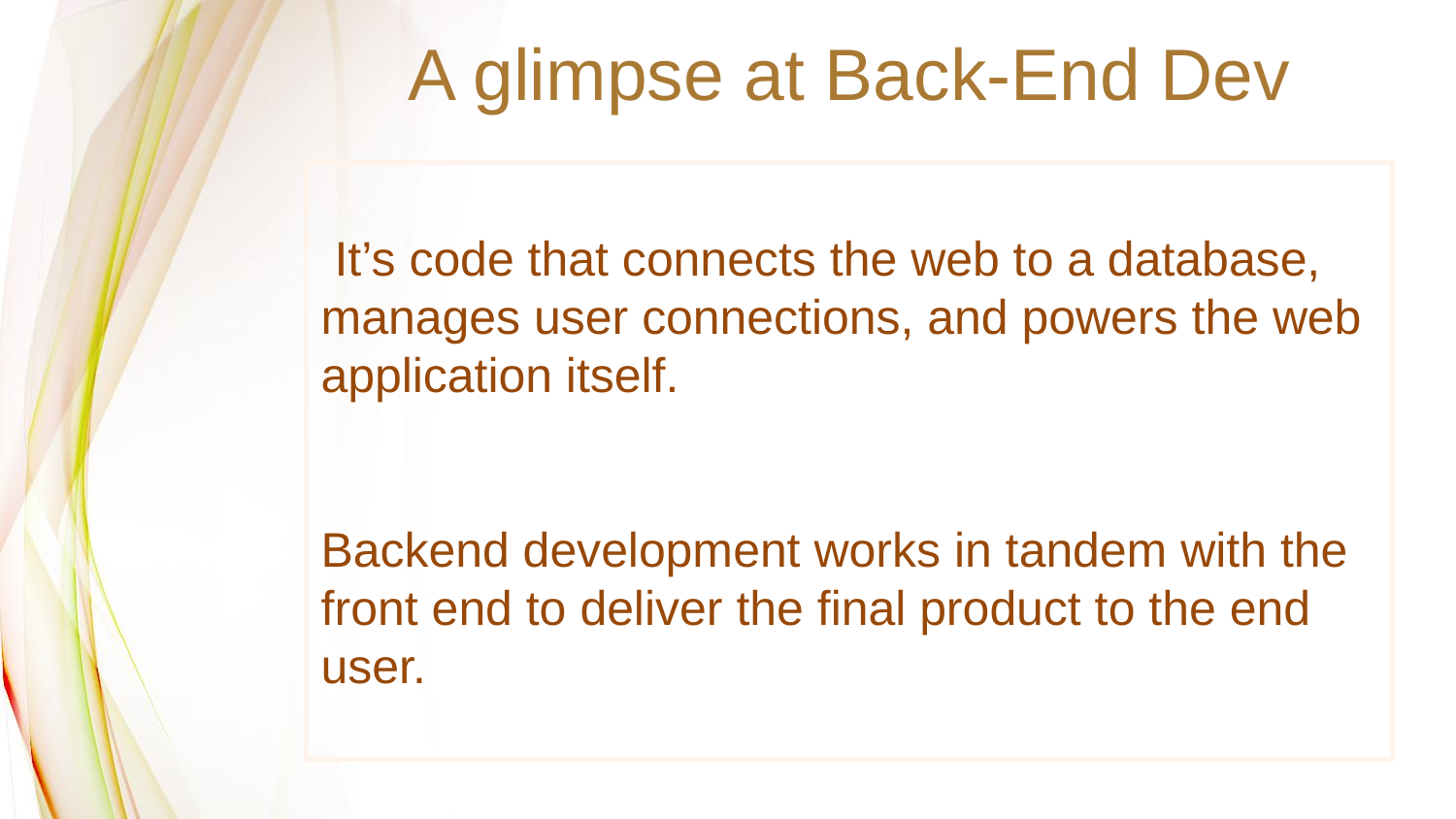

A glimpse at Back-End Dev

 It’s code that connects the web to a database,
manages user connections, and powers the web
application itself.

Backend development works in tandem with the
front end to deliver the final product to the end
user.